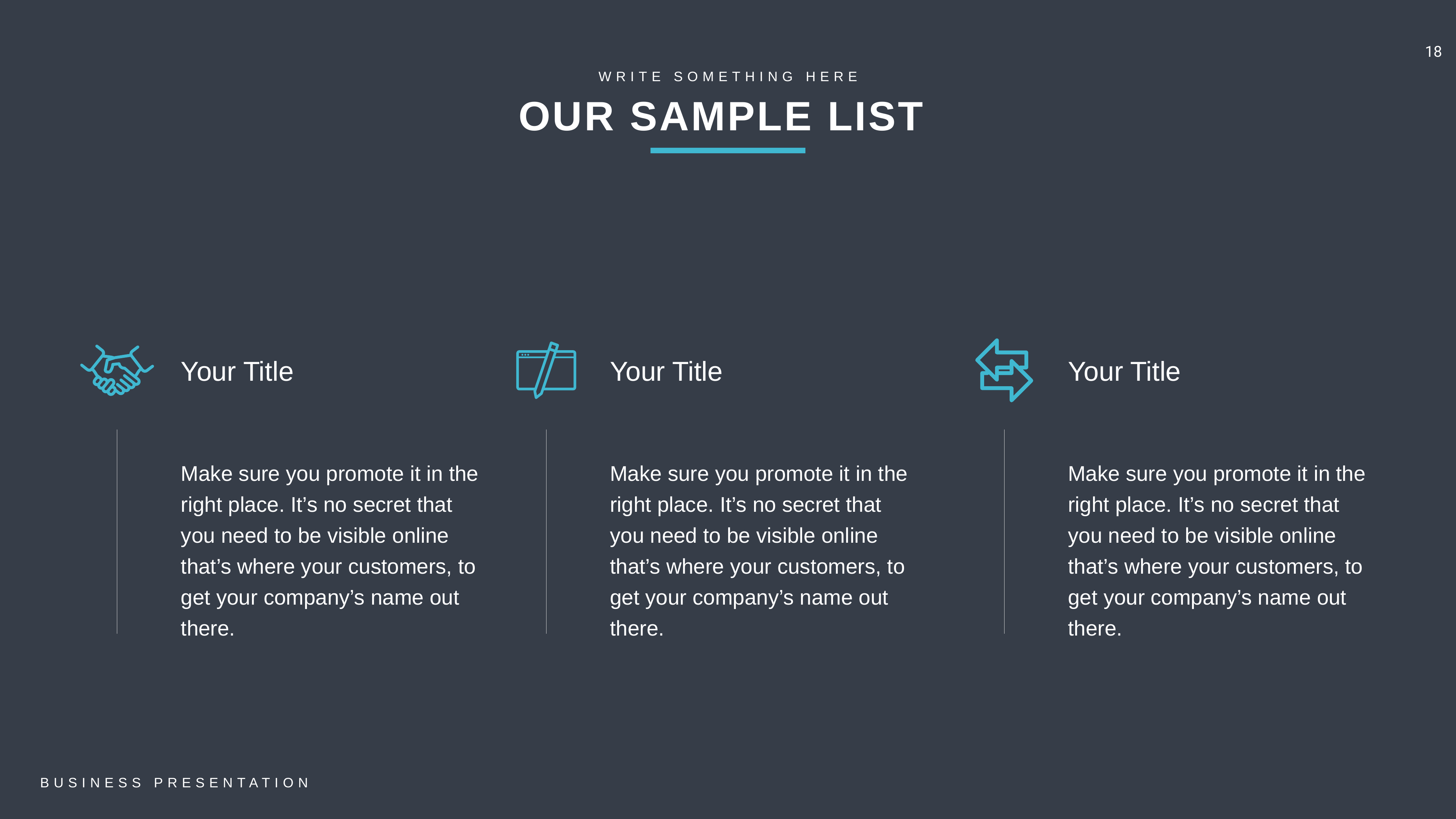

WRITE SOMETHING HERE
OUR SAMPLE LIST

Your Title
Your Title
Your Title

Make sure you promote it in the right place. It’s no secret that you need to be visible online that’s where your customers, to get your company’s name out there.
Make sure you promote it in the right place. It’s no secret that you need to be visible online that’s where your customers, to get your company’s name out there.
Make sure you promote it in the right place. It’s no secret that you need to be visible online that’s where your customers, to get your company’s name out there.
BUSINESS PRESENTATION